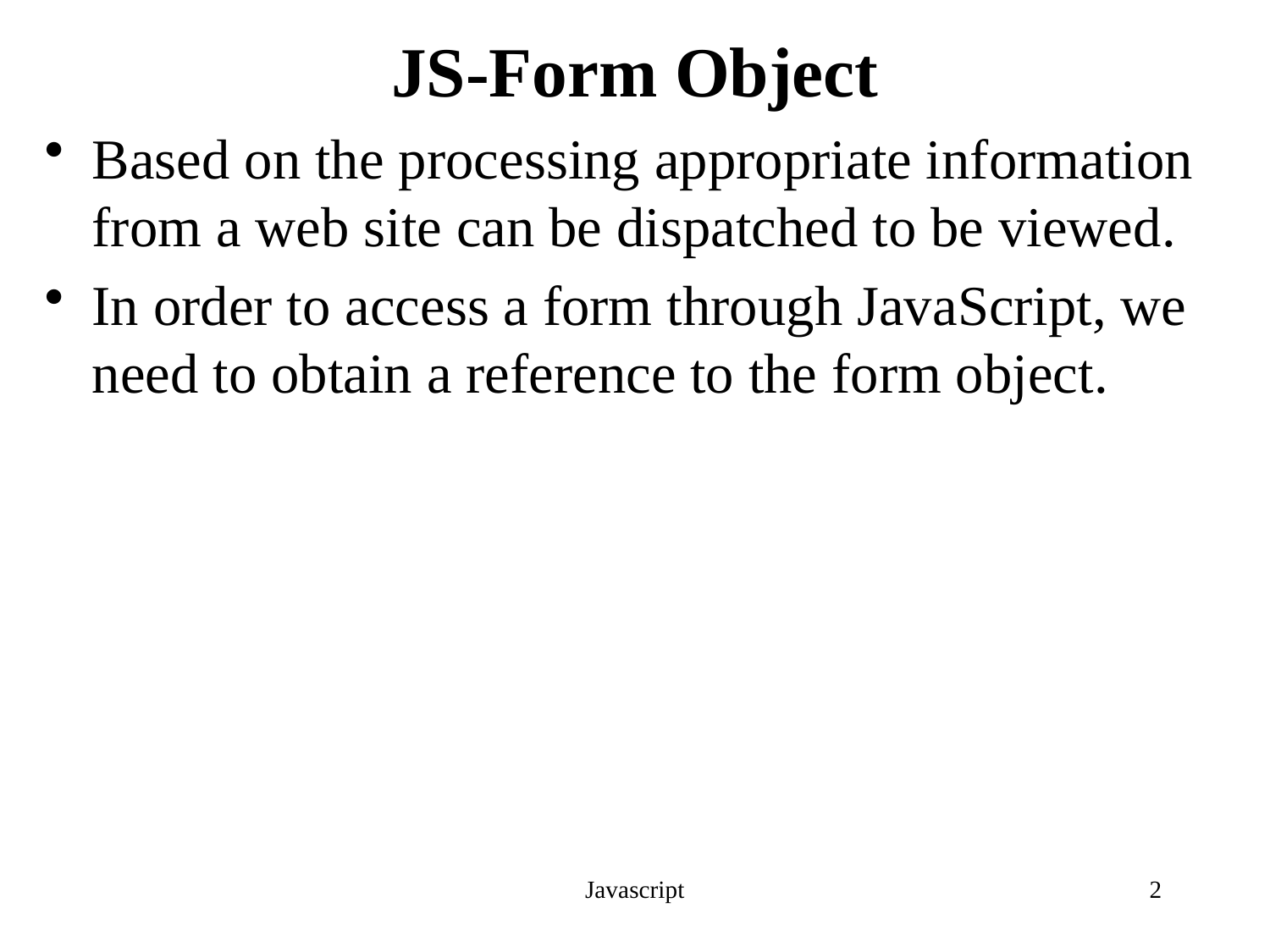

# JS-Form Object
Based on the processing appropriate information from a web site can be dispatched to be viewed.
In order to access a form through JavaScript, we need to obtain a reference to the form object.
Javascript
2